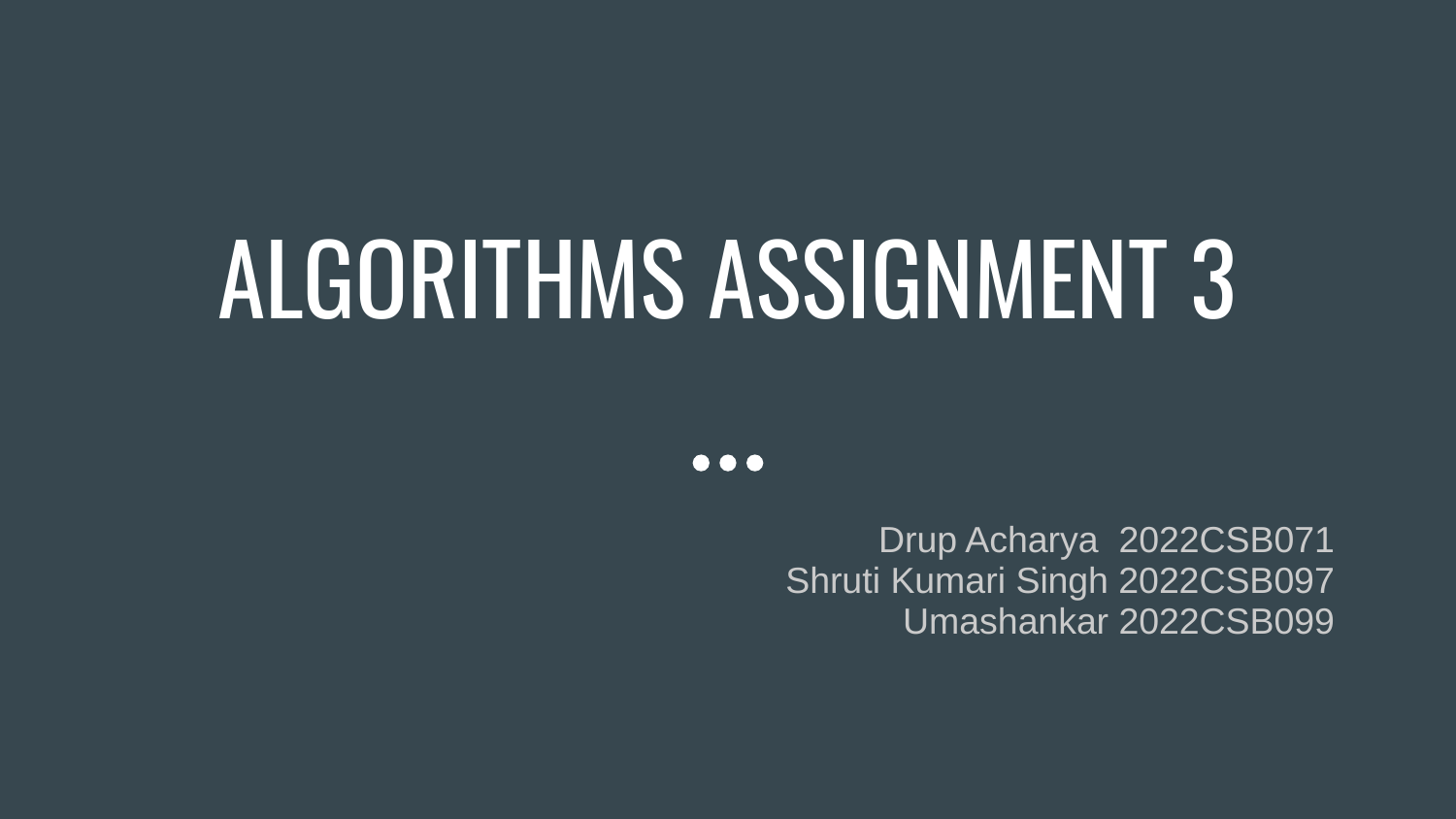

# ALGORITHMS ASSIGNMENT 3
Drup Acharya  2022CSB071
Shruti Kumari Singh 2022CSB097
Umashankar 2022CSB099